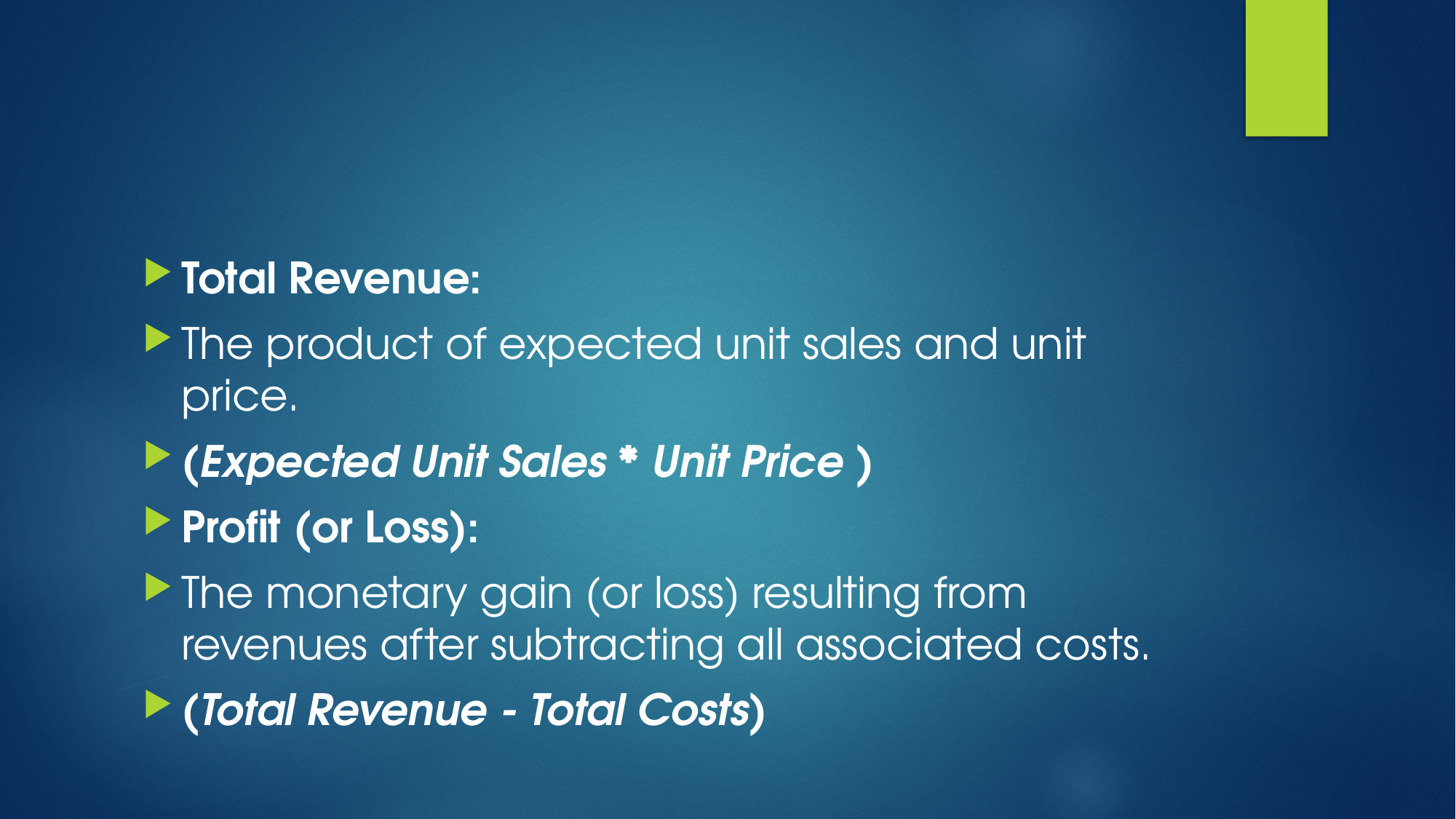

Total Revenue:
The product of expected unit sales and unit price.
(Expected Unit Sales * Unit Price )
Profit (or Loss):
The monetary gain (or loss) resulting from revenues after subtracting all associated costs.
(Total Revenue - Total Costs)